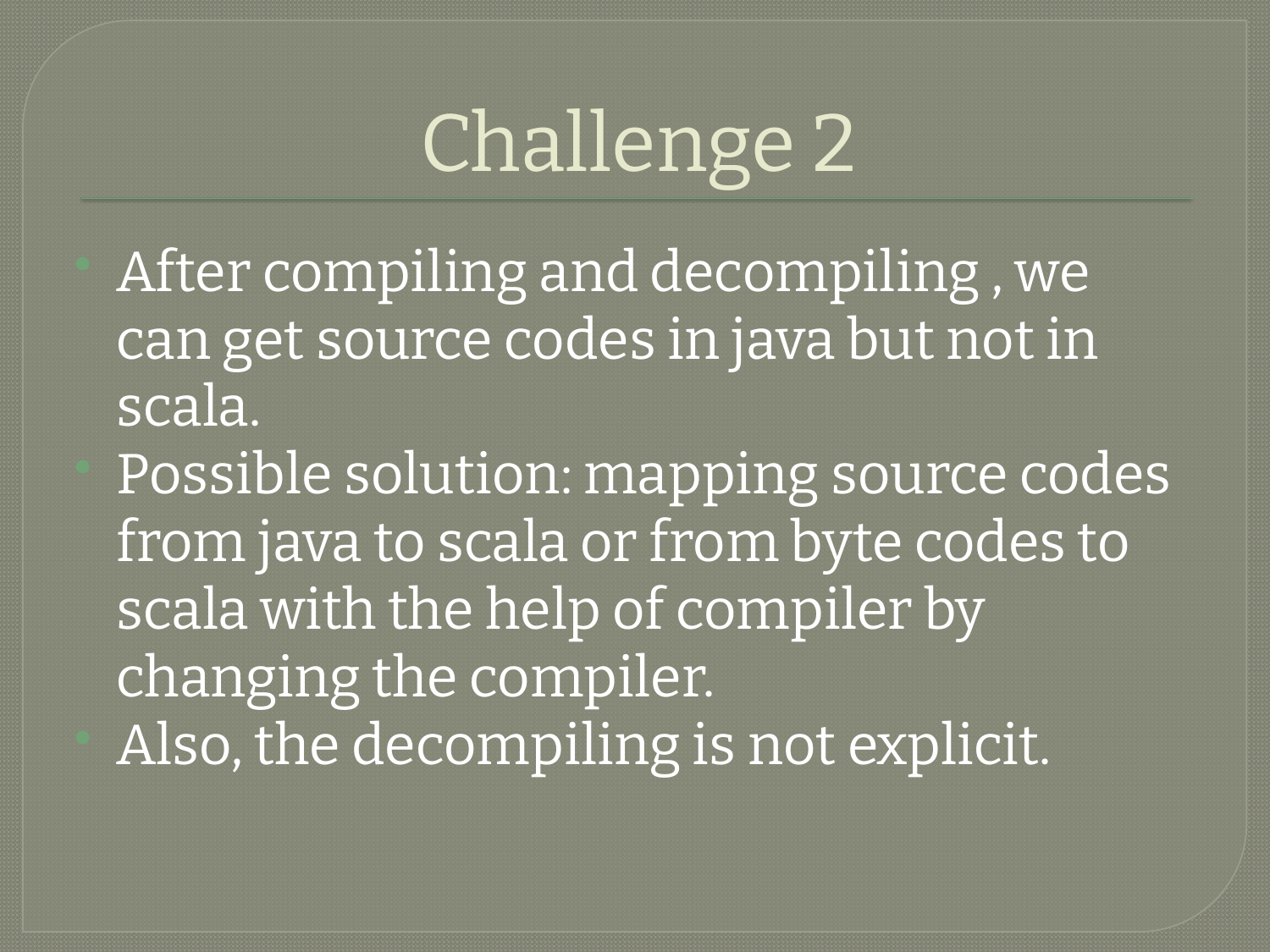

# Challenge 2
After compiling and decompiling , we can get source codes in java but not in scala.
Possible solution: mapping source codes from java to scala or from byte codes to scala with the help of compiler by changing the compiler.
Also, the decompiling is not explicit.